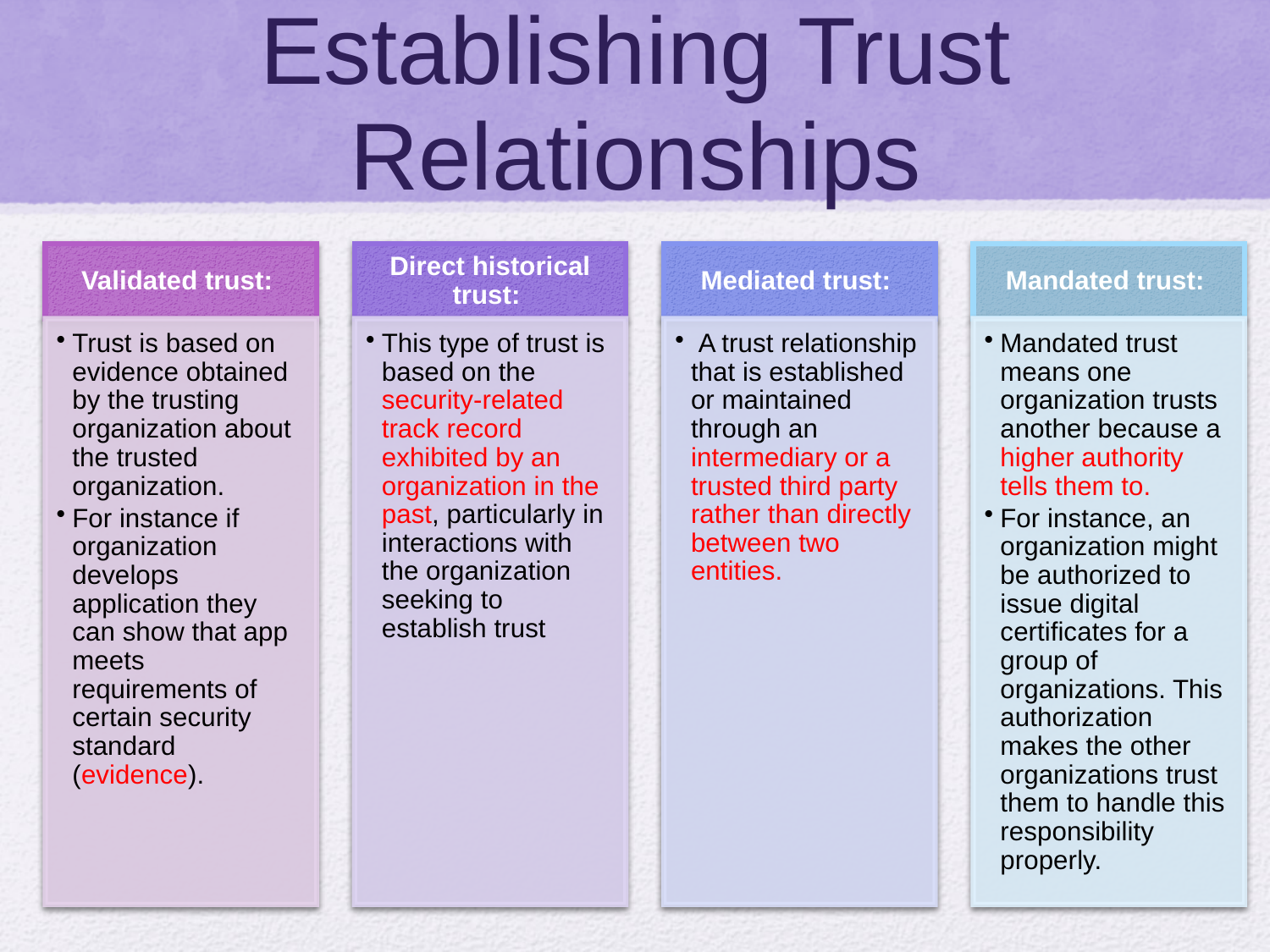

# Establishing Trust Relationships
Validated trust:
Trust is based on evidence obtained by the trusting organization about the trusted organization.
For instance if organization develops application they can show that app meets requirements of certain security standard (evidence).
Direct historical trust:
This type of trust is based on the security-related track record exhibited by an organization in the past, particularly in interactions with the organization seeking to establish trust
Mediated trust:
 A trust relationship that is established or maintained through an intermediary or a trusted third party rather than directly between two entities.
Mandated trust:
Mandated trust means one organization trusts another because a higher authority tells them to.
For instance, an organization might be authorized to issue digital certificates for a group of organizations. This authorization makes the other organizations trust them to handle this responsibility properly.